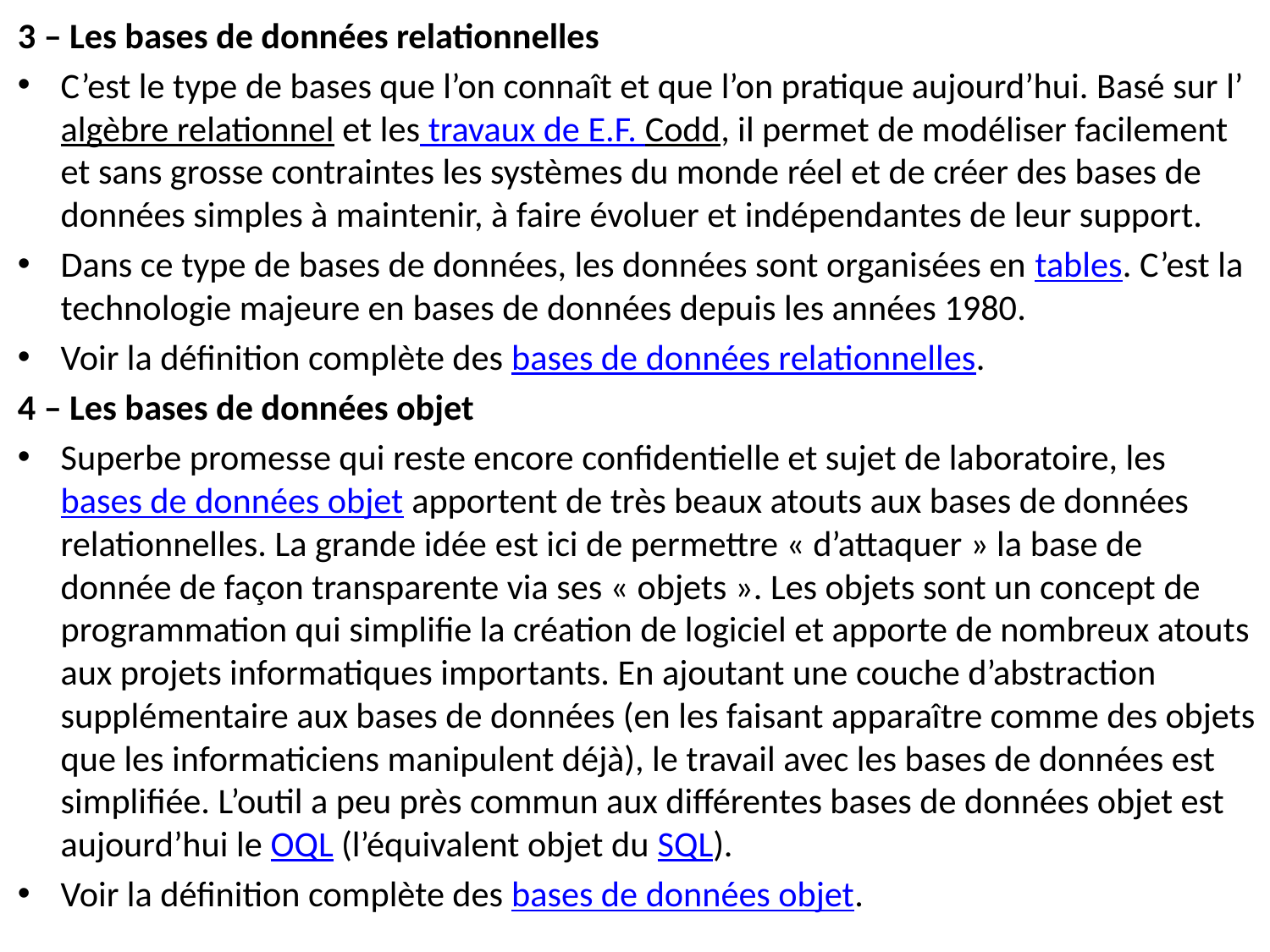

3 – Les bases de données relationnelles
C’est le type de bases que l’on connaît et que l’on pratique aujourd’hui. Basé sur l’algèbre relationnel et les travaux de E.F. Codd, il permet de modéliser facilement et sans grosse contraintes les systèmes du monde réel et de créer des bases de données simples à maintenir, à faire évoluer et indépendantes de leur support.
Dans ce type de bases de données, les données sont organisées en tables. C’est la technologie majeure en bases de données depuis les années 1980.
Voir la définition complète des bases de données relationnelles.
4 – Les bases de données objet
Superbe promesse qui reste encore confidentielle et sujet de laboratoire, les bases de données objet apportent de très beaux atouts aux bases de données relationnelles. La grande idée est ici de permettre « d’attaquer » la base de donnée de façon transparente via ses « objets ». Les objets sont un concept de programmation qui simplifie la création de logiciel et apporte de nombreux atouts aux projets informatiques importants. En ajoutant une couche d’abstraction supplémentaire aux bases de données (en les faisant apparaître comme des objets que les informaticiens manipulent déjà), le travail avec les bases de données est simplifiée. L’outil a peu près commun aux différentes bases de données objet est aujourd’hui le OQL (l’équivalent objet du SQL).
Voir la définition complète des bases de données objet.